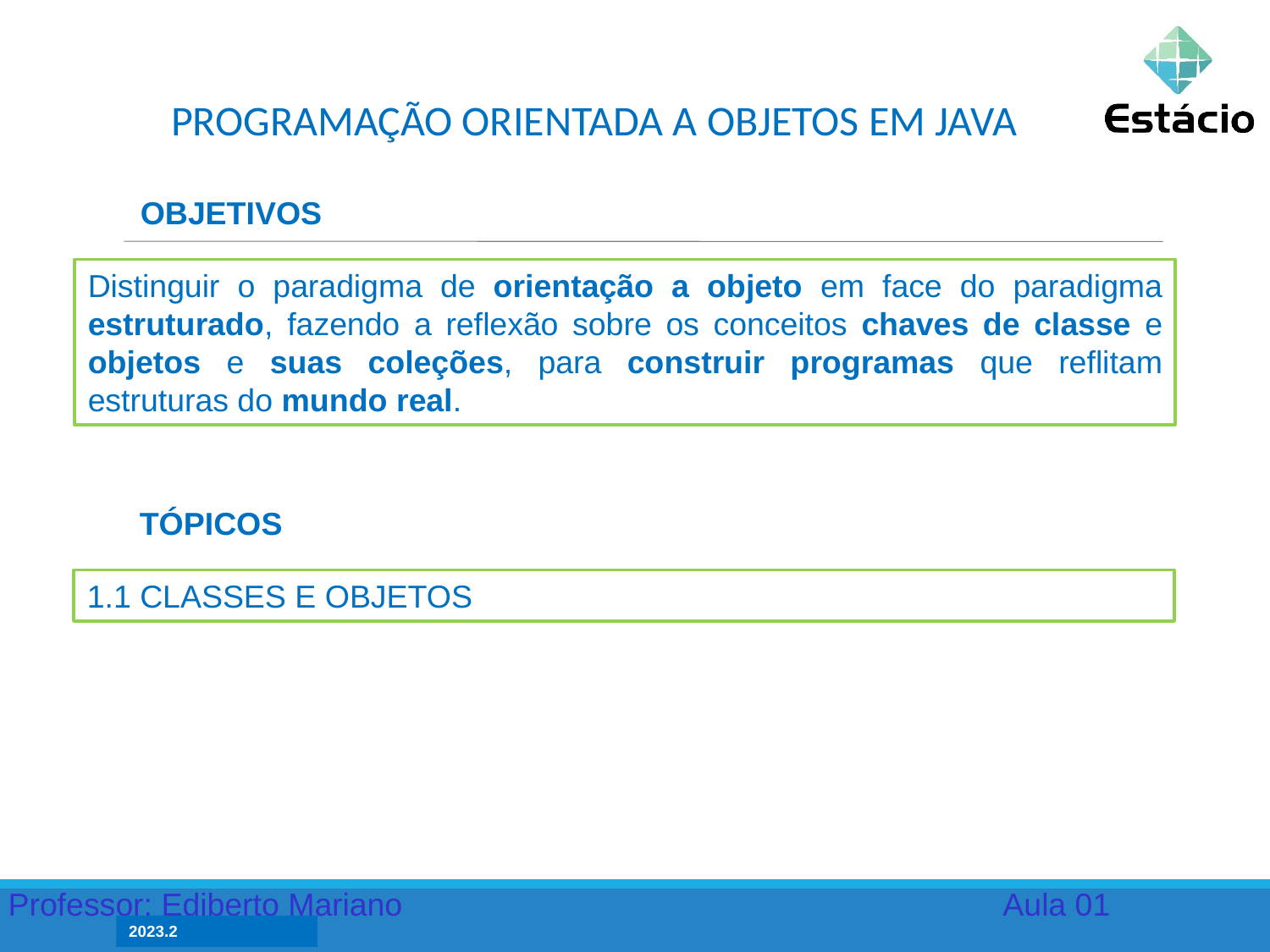

PROGRAMAÇÃO ORIENTADA A OBJETOS EM JAVA
OBJETIVOS
Distinguir o paradigma de orientação a objeto em face do paradigma estruturado, fazendo a reflexão sobre os conceitos chaves de classe e objetos e suas coleções, para construir programas que reflitam estruturas do mundo real.
TÓPICOS
1.1 CLASSES E OBJETOS